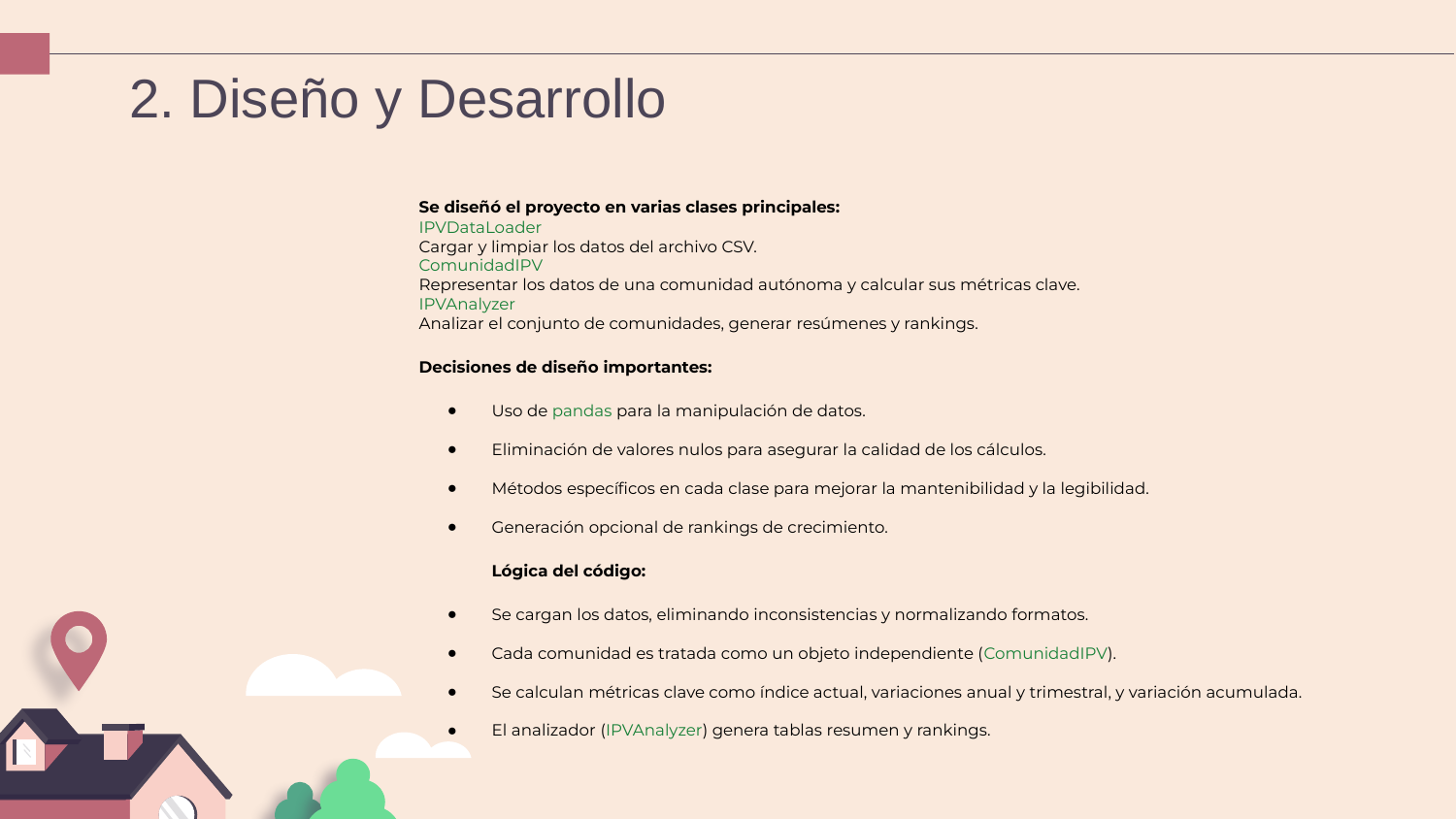

# 2. Diseño y Desarrollo

Se diseñó el proyecto en varias clases principales:
IPVDataLoader
Cargar y limpiar los datos del archivo CSV.
ComunidadIPV
Representar los datos de una comunidad autónoma y calcular sus métricas clave.
IPVAnalyzer
Analizar el conjunto de comunidades, generar resúmenes y rankings.
Decisiones de diseño importantes:
Uso de pandas para la manipulación de datos.
Eliminación de valores nulos para asegurar la calidad de los cálculos.
Métodos específicos en cada clase para mejorar la mantenibilidad y la legibilidad.
Generación opcional de rankings de crecimiento.
Lógica del código:
Se cargan los datos, eliminando inconsistencias y normalizando formatos.
Cada comunidad es tratada como un objeto independiente (ComunidadIPV).
Se calculan métricas clave como índice actual, variaciones anual y trimestral, y variación acumulada.
El analizador (IPVAnalyzer) genera tablas resumen y rankings.